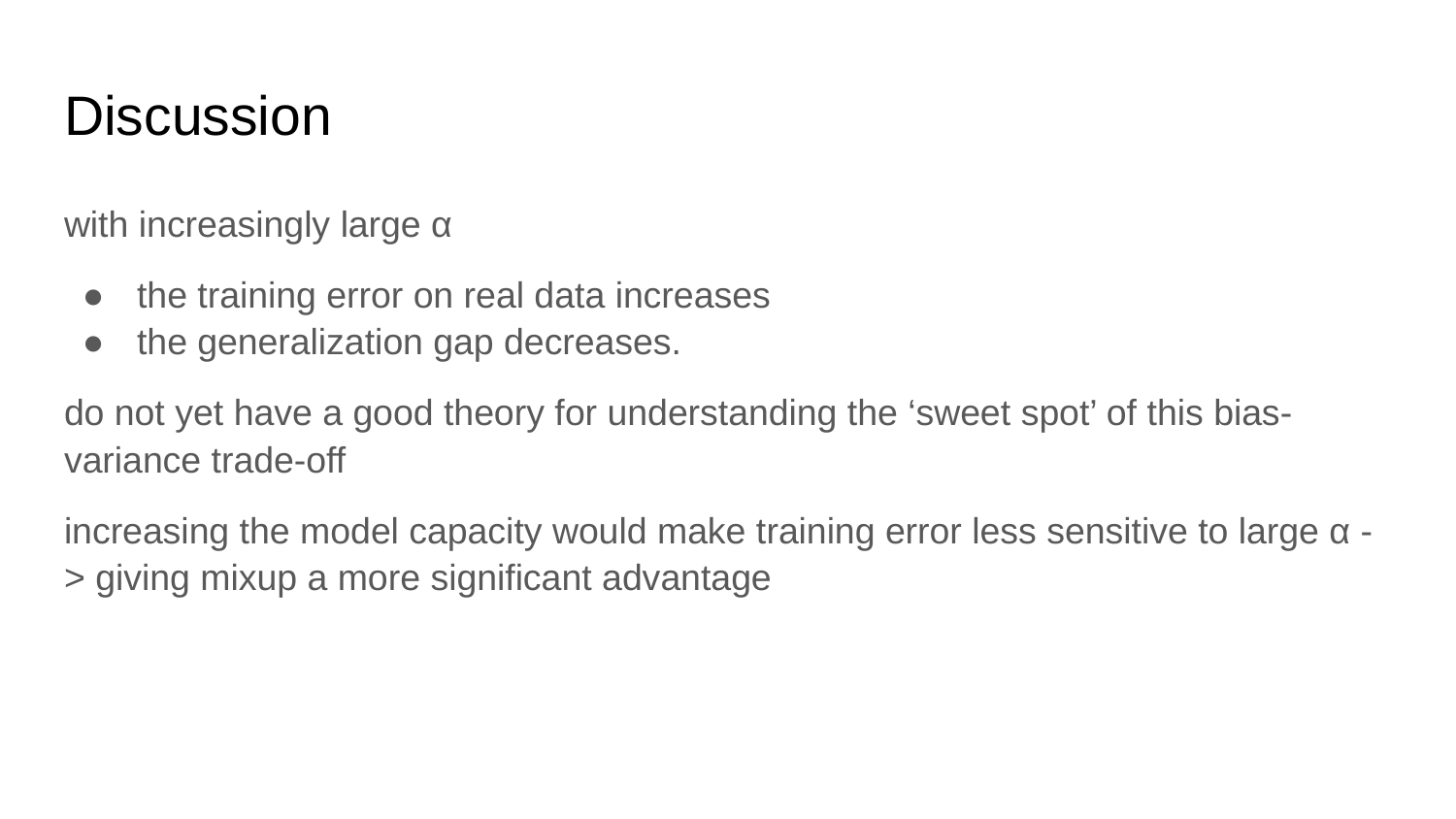

# Discussion
with increasingly large α
the training error on real data increases
the generalization gap decreases.
do not yet have a good theory for understanding the ‘sweet spot’ of this bias-variance trade-off
increasing the model capacity would make training error less sensitive to large α -> giving mixup a more significant advantage